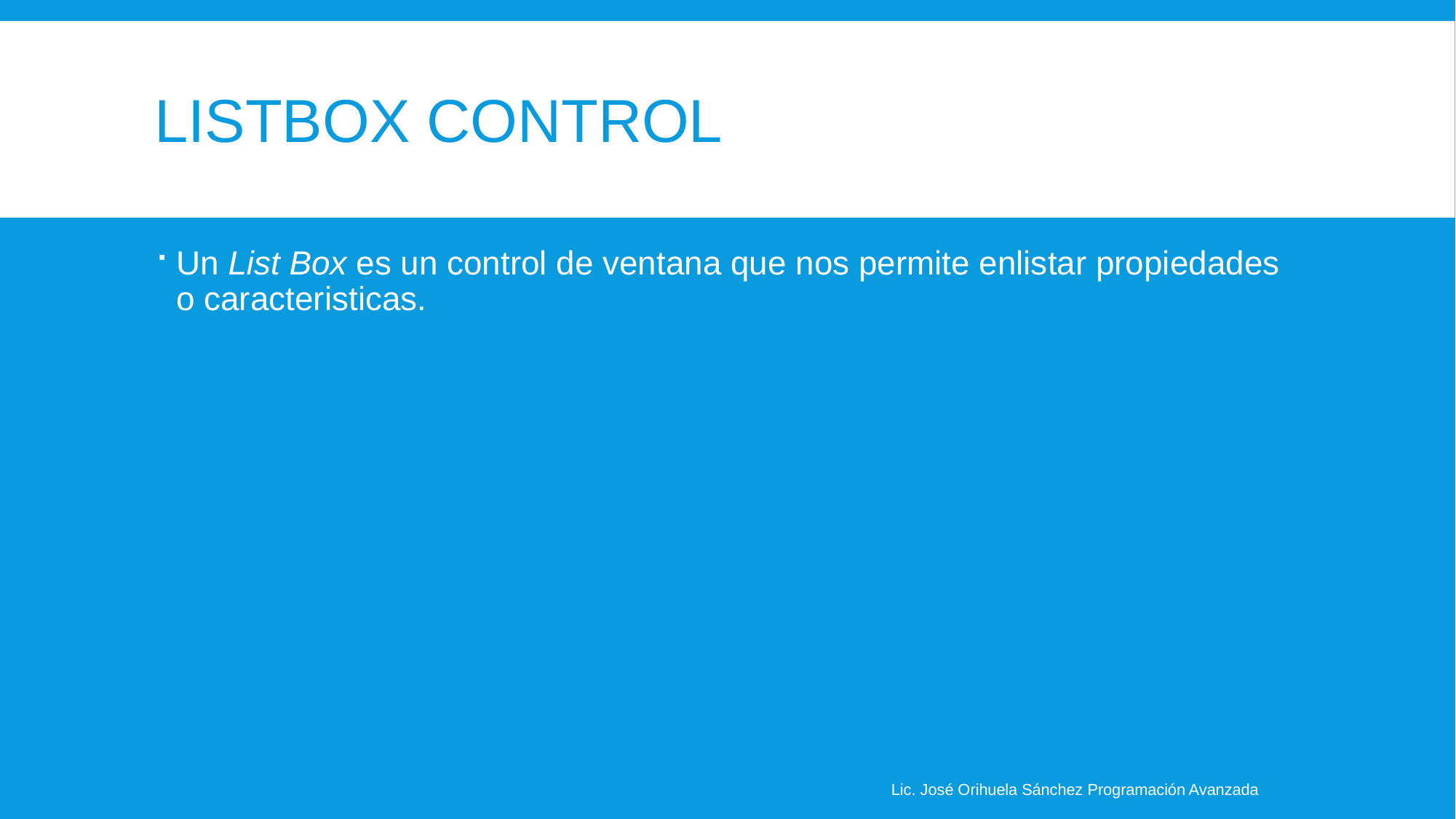

# ListBox Control
Un List Box es un control de ventana que nos permite enlistar propiedades o caracteristicas.
Lic. José Orihuela Sánchez Programación Avanzada